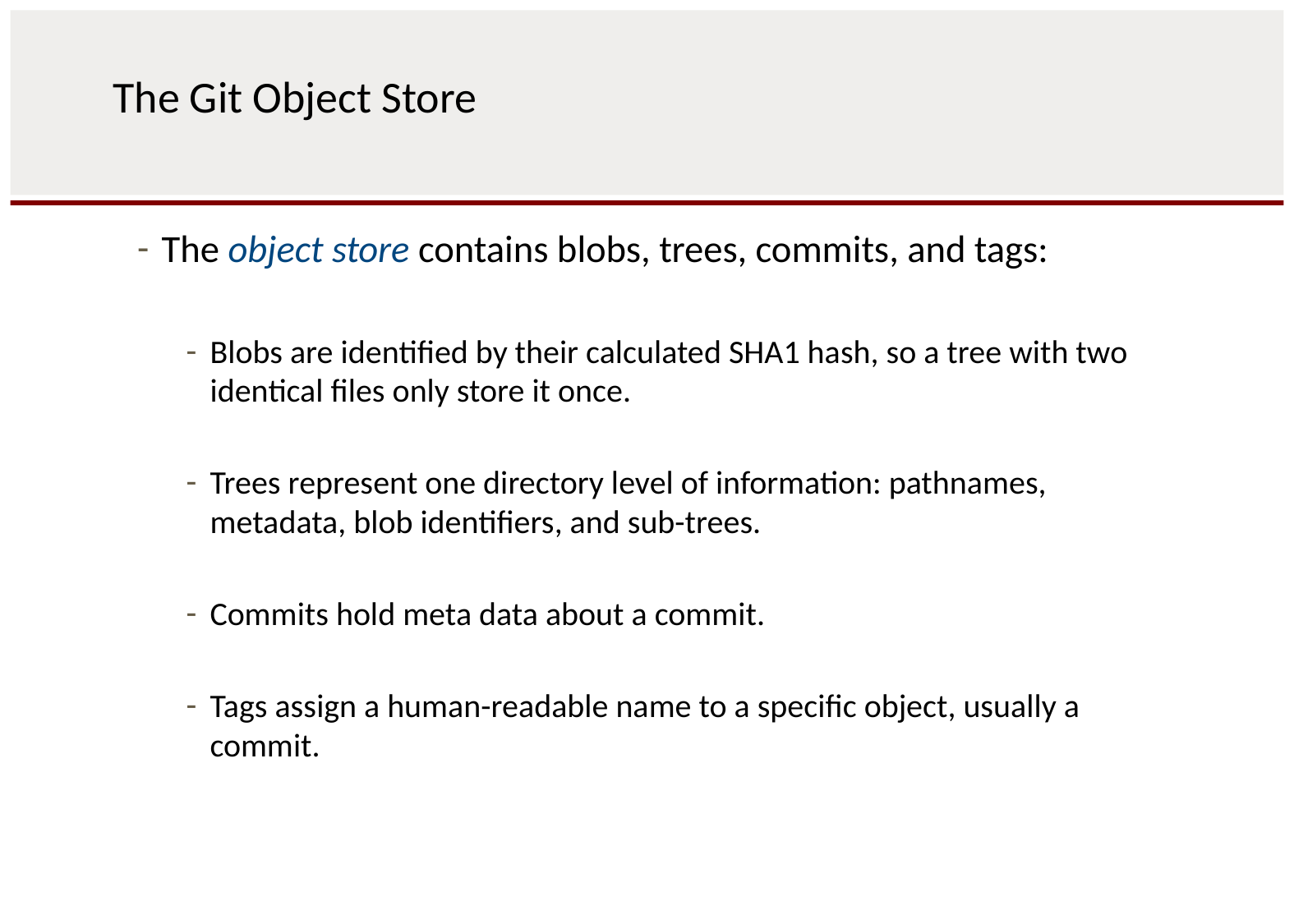

# The Git Object Store
The object store contains blobs, trees, commits, and tags:

Blobs are identified by their calculated SHA1 hash, so a tree with two identical files only store it once.

Trees represent one directory level of information: pathnames, metadata, blob identifiers, and sub-trees.

Commits hold meta data about a commit.

Tags assign a human-readable name to a specific object, usually a commit.